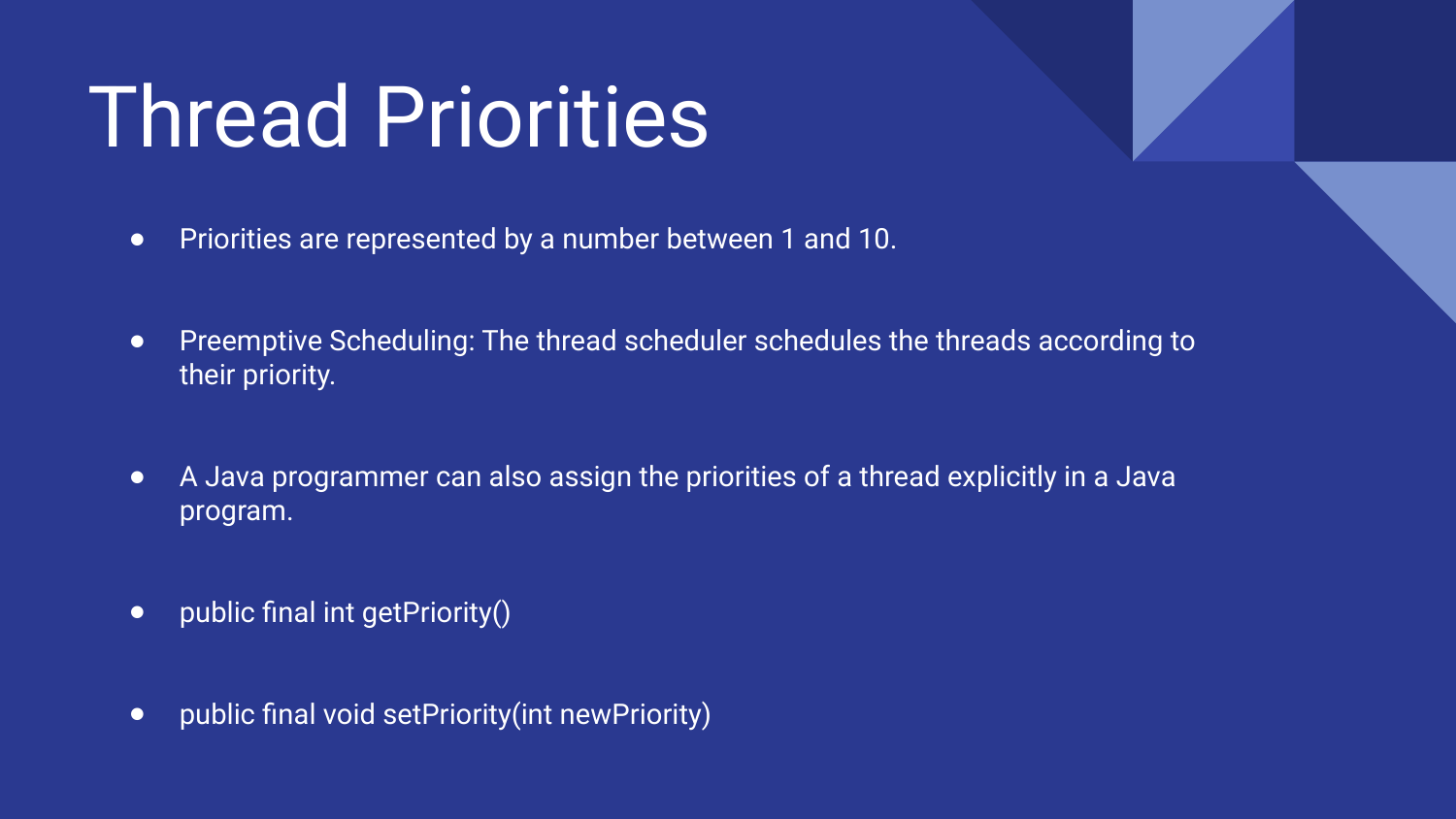

# Thread Priorities
Priorities are represented by a number between 1 and 10.

Preemptive Scheduling: The thread scheduler schedules the threads according to their priority.

A Java programmer can also assign the priorities of a thread explicitly in a Java program.

public final int getPriority()

public final void setPriority(int newPriority)